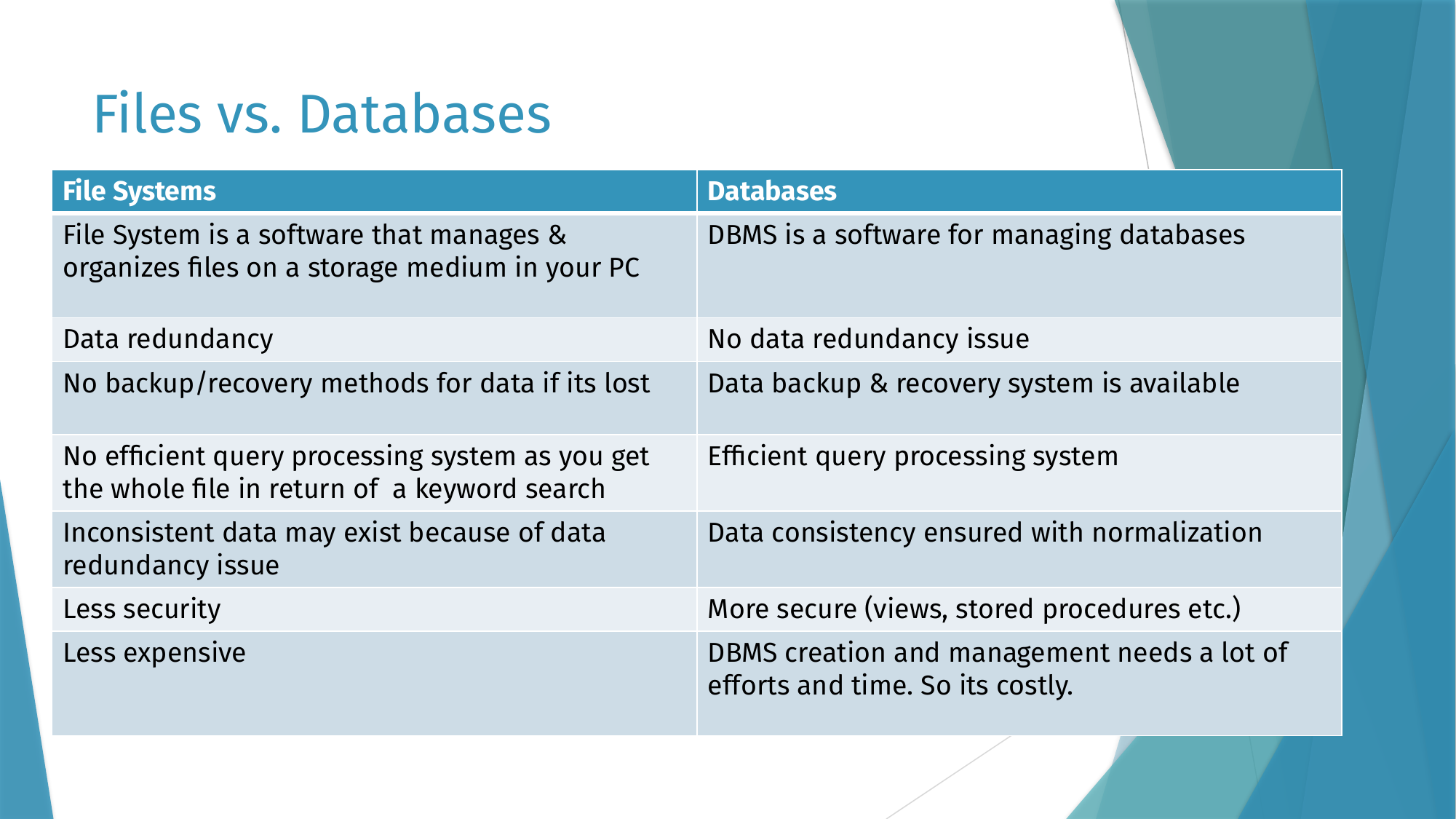

# Files vs. Databases
| File Systems | Databases |
| --- | --- |
| File System is a software that manages & organizes files on a storage medium in your PC | DBMS is a software for managing databases |
| Data redundancy | No data redundancy issue |
| No backup/recovery methods for data if its lost | Data backup & recovery system is available |
| No efficient query processing system as you get the whole file in return of a keyword search | Efficient query processing system |
| Inconsistent data may exist because of data redundancy issue | Data consistency ensured with normalization |
| Less security | More secure (views, stored procedures etc.) |
| Less expensive | DBMS creation and management needs a lot of efforts and time. So its costly. |